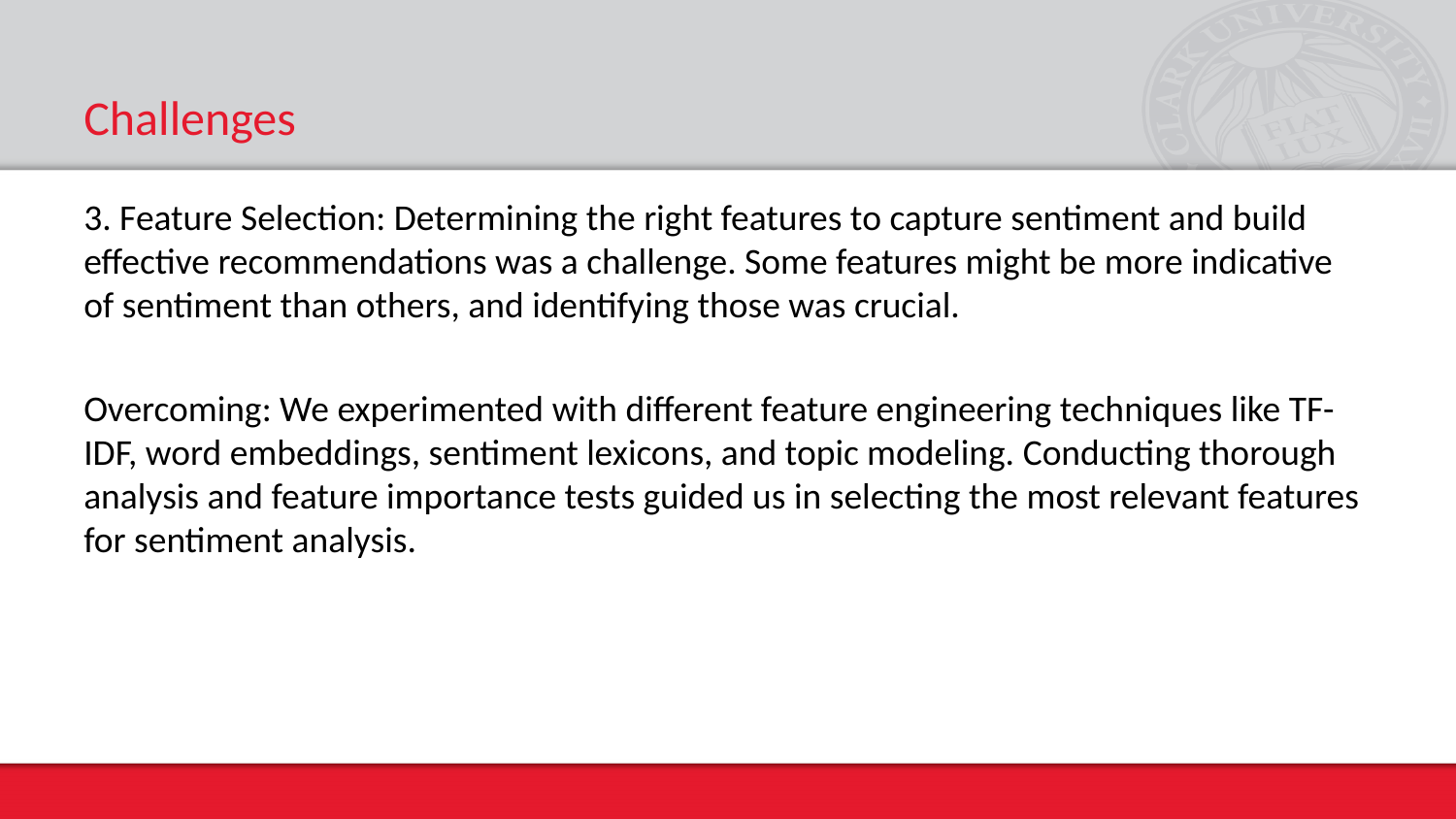

# Challenges
3. Feature Selection: Determining the right features to capture sentiment and build effective recommendations was a challenge. Some features might be more indicative of sentiment than others, and identifying those was crucial.

Overcoming: We experimented with different feature engineering techniques like TF-IDF, word embeddings, sentiment lexicons, and topic modeling. Conducting thorough analysis and feature importance tests guided us in selecting the most relevant features for sentiment analysis.